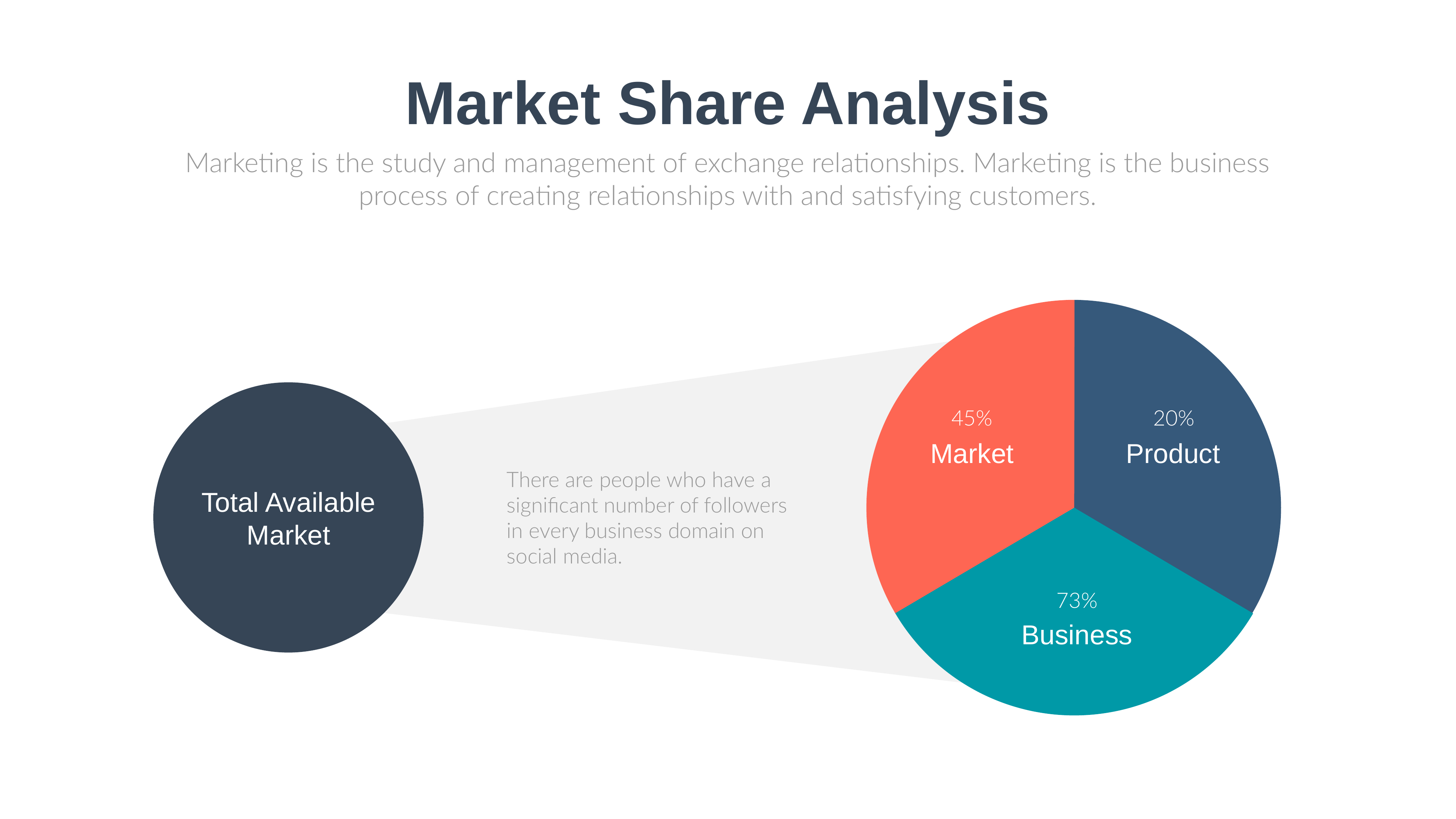

Market Share Analysis
Marketing is the study and management of exchange relationships. Marketing is the business process of creating relationships with and satisfying customers.

Total Available
Market
45%
20%
Market
Product
There are people who have a significant number of followers in every business domain on social media.
73%
Business